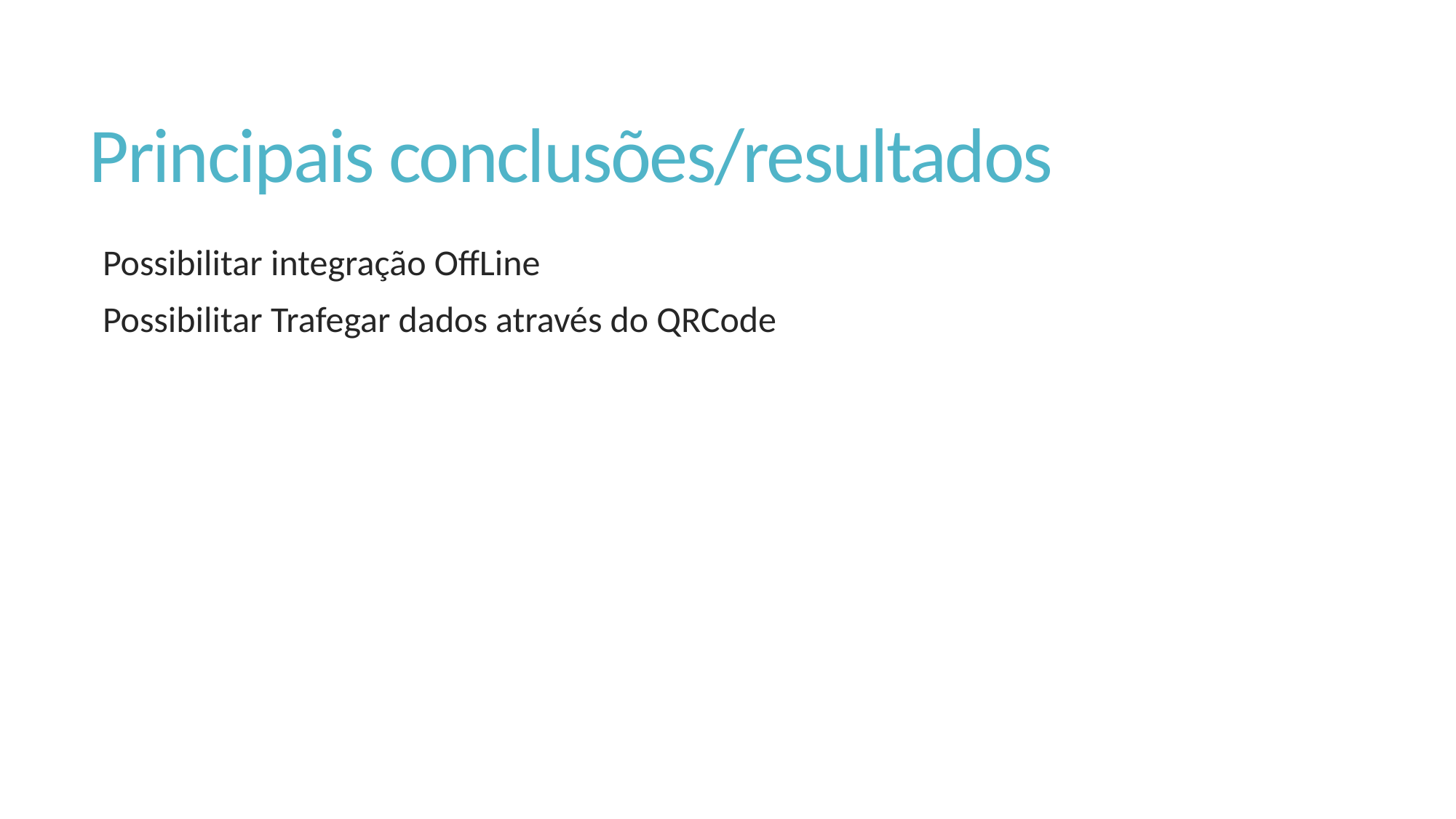

# Principais conclusões/resultados
Possibilitar integração OffLine
Possibilitar Trafegar dados através do QRCode